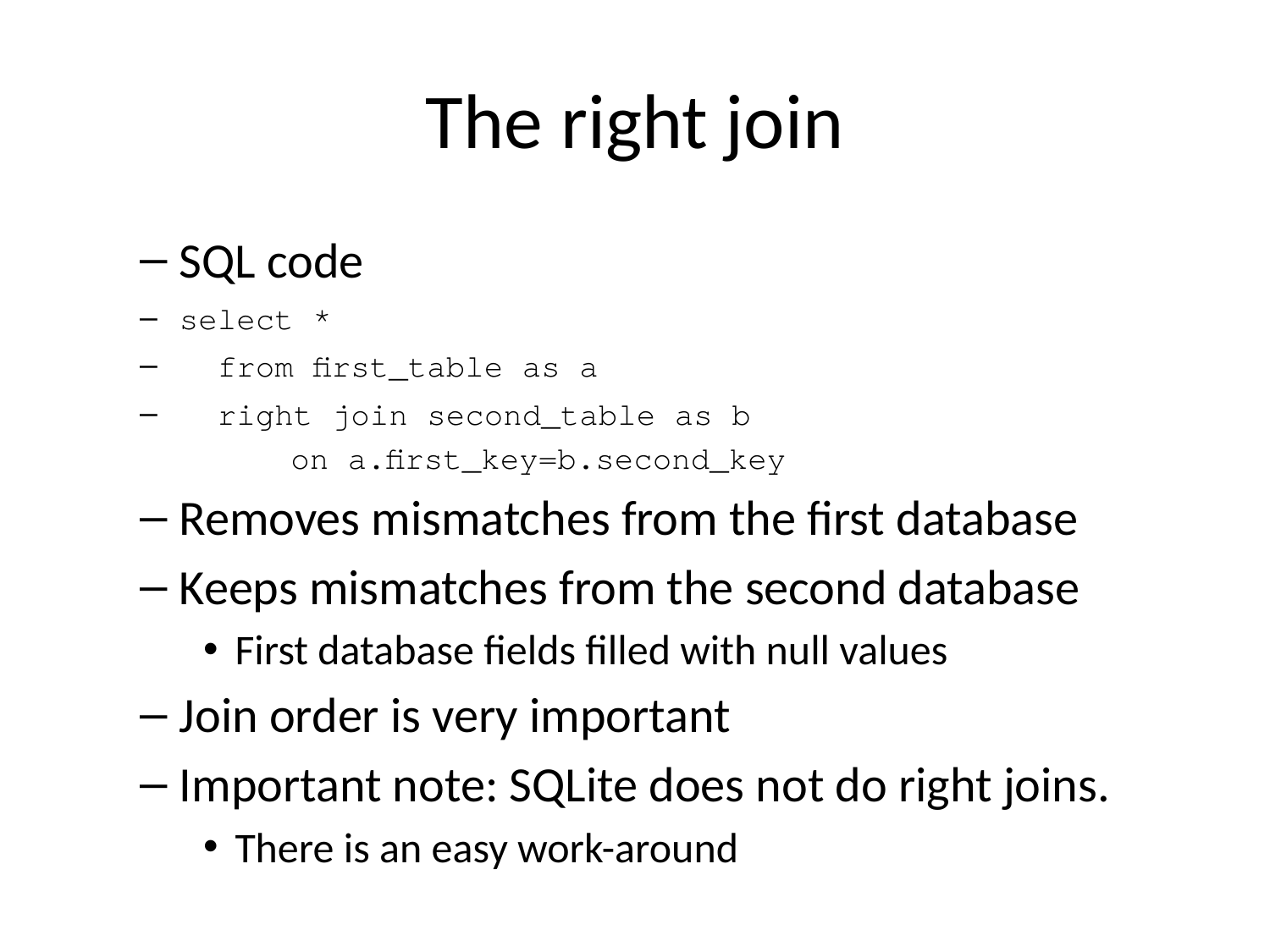

# The right join
SQL code
select *
  from first_table as a
  right join second_table as b
  on a.first_key=b.second_key
Removes mismatches from the first database
Keeps mismatches from the second database
First database fields filled with null values
Join order is very important
Important note: SQLite does not do right joins.
There is an easy work-around